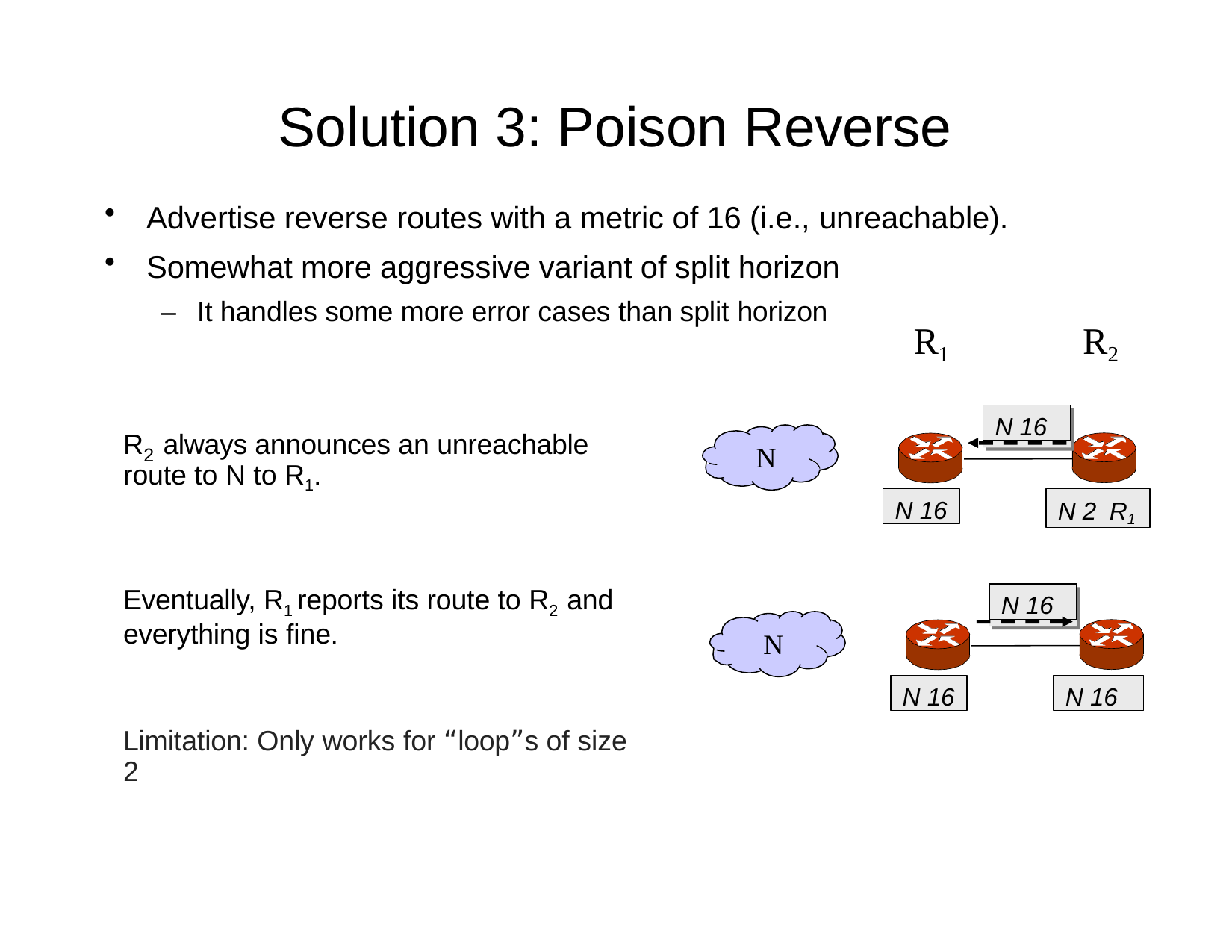

# Solution 3: Poison Reverse
Advertise reverse routes with a metric of 16 (i.e., unreachable).
Somewhat more aggressive variant of split horizon
–	It handles some more error cases than split horizon
R1
R2

N 16

N 16

R	always announces an unreachable

N
2

route to N to R1.

N 16
N 2 R1
N 16
N 2 R1
Eventually, R1 reports its route to R2  and everything is fine.

Limitation: Only works for “loop”s of size 2

N 16

N 16

N

N 16
N 16
N 16
N 16